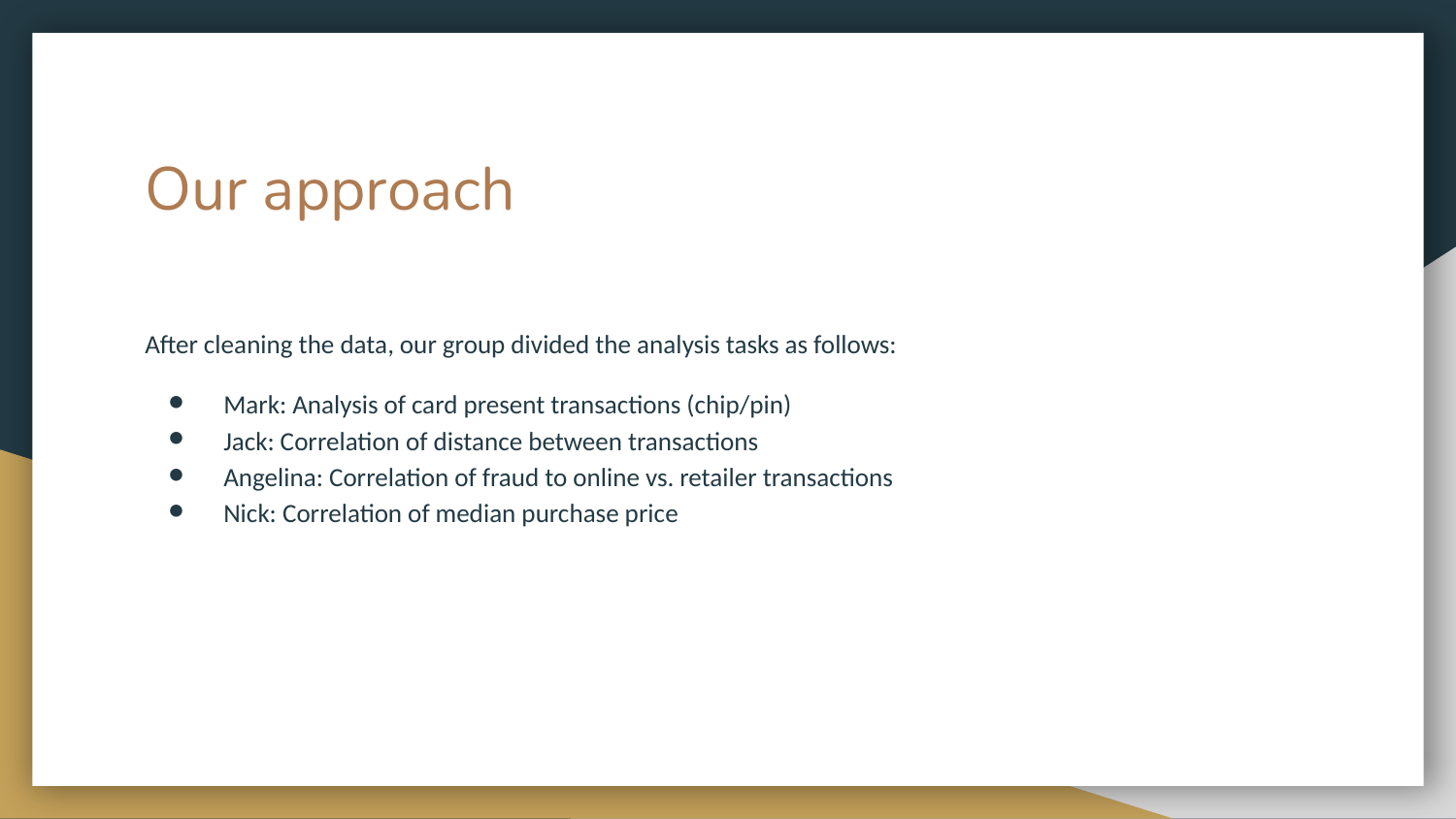

# Our approach
After cleaning the data, our group divided the analysis tasks as follows:
 Mark: Analysis of card present transactions (chip/pin)
 Jack: Correlation of distance between transactions
 Angelina: Correlation of fraud to online vs. retailer transactions
 Nick: Correlation of median purchase price